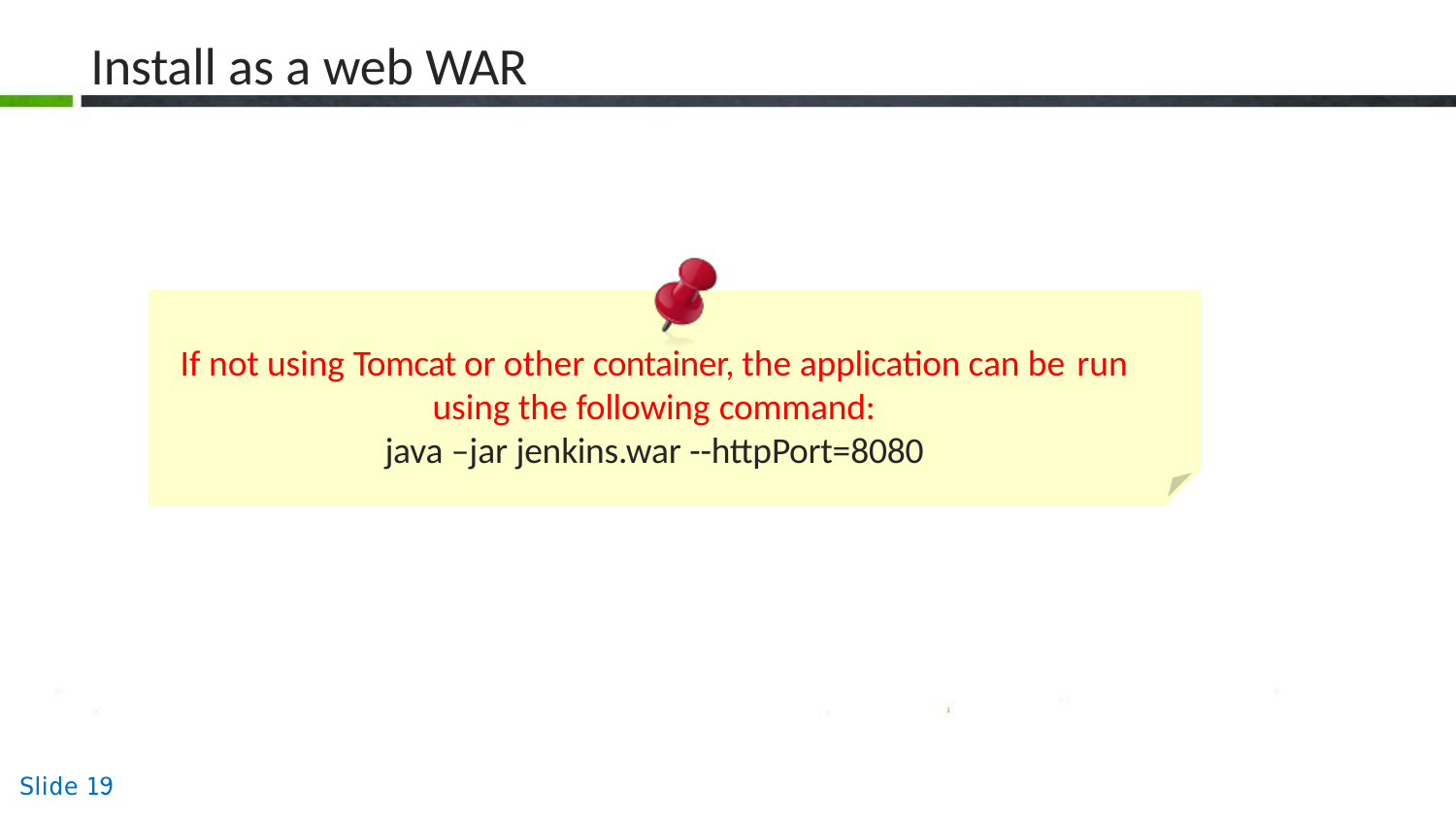

# Install as a web WAR

If not using Tomcat or other container, the application can be run
using the following command:
java –jar jenkins.war --httpPort=8080

Slide 19